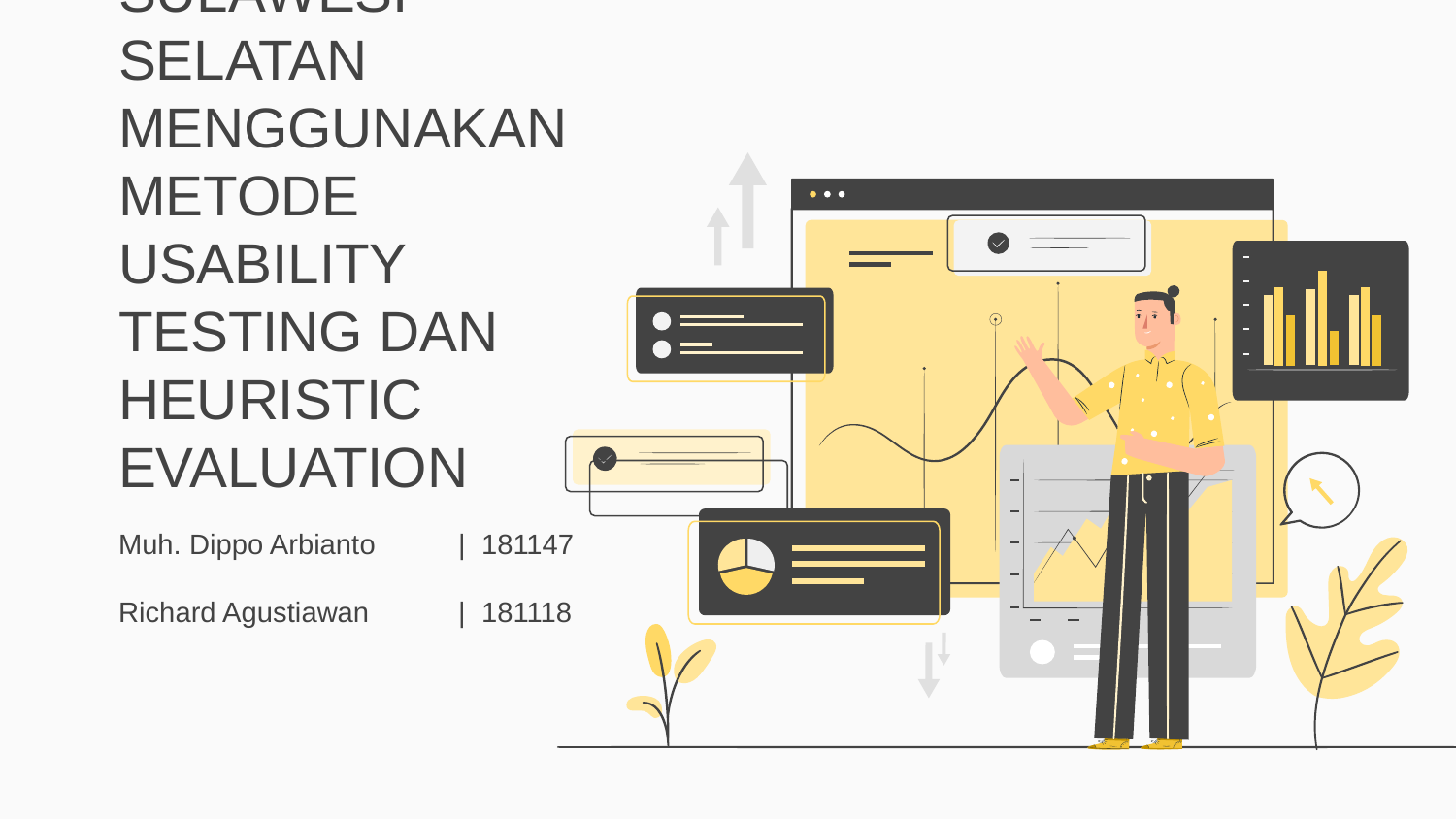

# ANALISIS WEBSITE BERITA ONLINE DI SULAWESI SELATAN MENGGUNAKAN METODE USABILITY TESTING DAN HEURISTIC EVALUATION

Muh. Dippo Arbianto 	|  181147
Richard Agustiawan 	|  181118